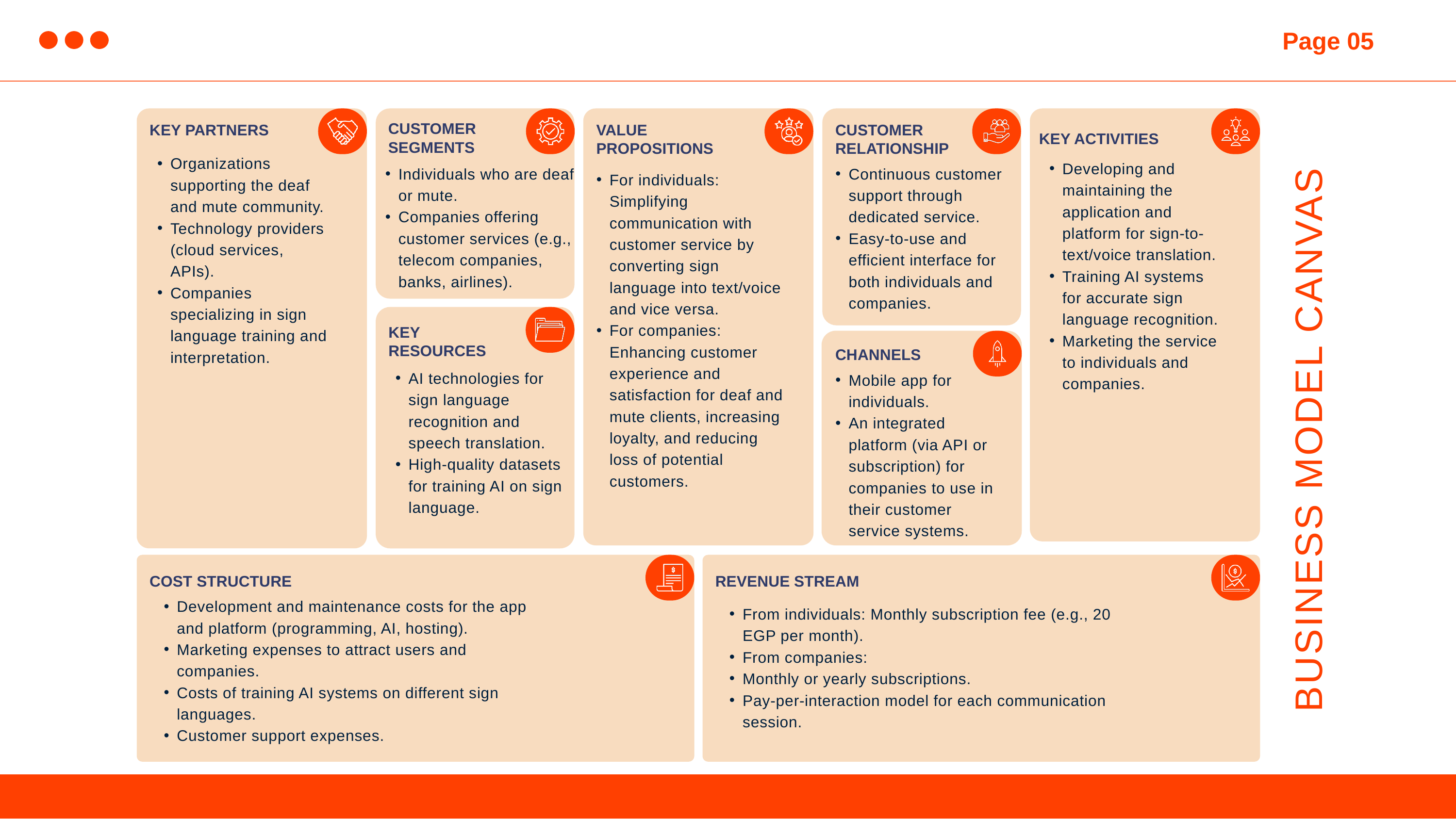

Page 05

CUSTOMER
SEGMENTS

KEY PARTNERS
VALUE PROPOSITIONS
CUSTOMER RELATIONSHIP
KEY ACTIVITIES
Organizations supporting the deaf and mute community.
Technology providers (cloud services, APIs).
Companies specializing in sign language training and interpretation.
Developing and maintaining the application and platform for sign-to-text/voice translation.
Training AI systems for accurate sign language recognition.
Marketing the service to individuals and companies.
Individuals who are deaf or mute.
Companies offering customer services (e.g., telecom companies, banks, airlines).
Continuous customer support through dedicated service.
Easy-to-use and efficient interface for both individuals and companies.
For individuals: Simplifying communication with customer service by converting sign language into text/voice and vice versa.
For companies: Enhancing customer experience and satisfaction for deaf and mute clients, increasing loyalty, and reducing loss of potential customers.

KEY
RESOURCES

CHANNELS
AI technologies for sign language recognition and speech translation.
High-quality datasets for training AI on sign language.
Mobile app for individuals.
An integrated platform (via API or subscription) for companies to use in their customer service systems.
BUSINESS MODEL CANVAS

COST STRUCTURE
REVENUE STREAM
Development and maintenance costs for the app and platform (programming, AI, hosting).
Marketing expenses to attract users and companies.
Costs of training AI systems on different sign languages.
Customer support expenses.
From individuals: Monthly subscription fee (e.g., 20 EGP per month).
From companies:
Monthly or yearly subscriptions.
Pay-per-interaction model for each communication session.